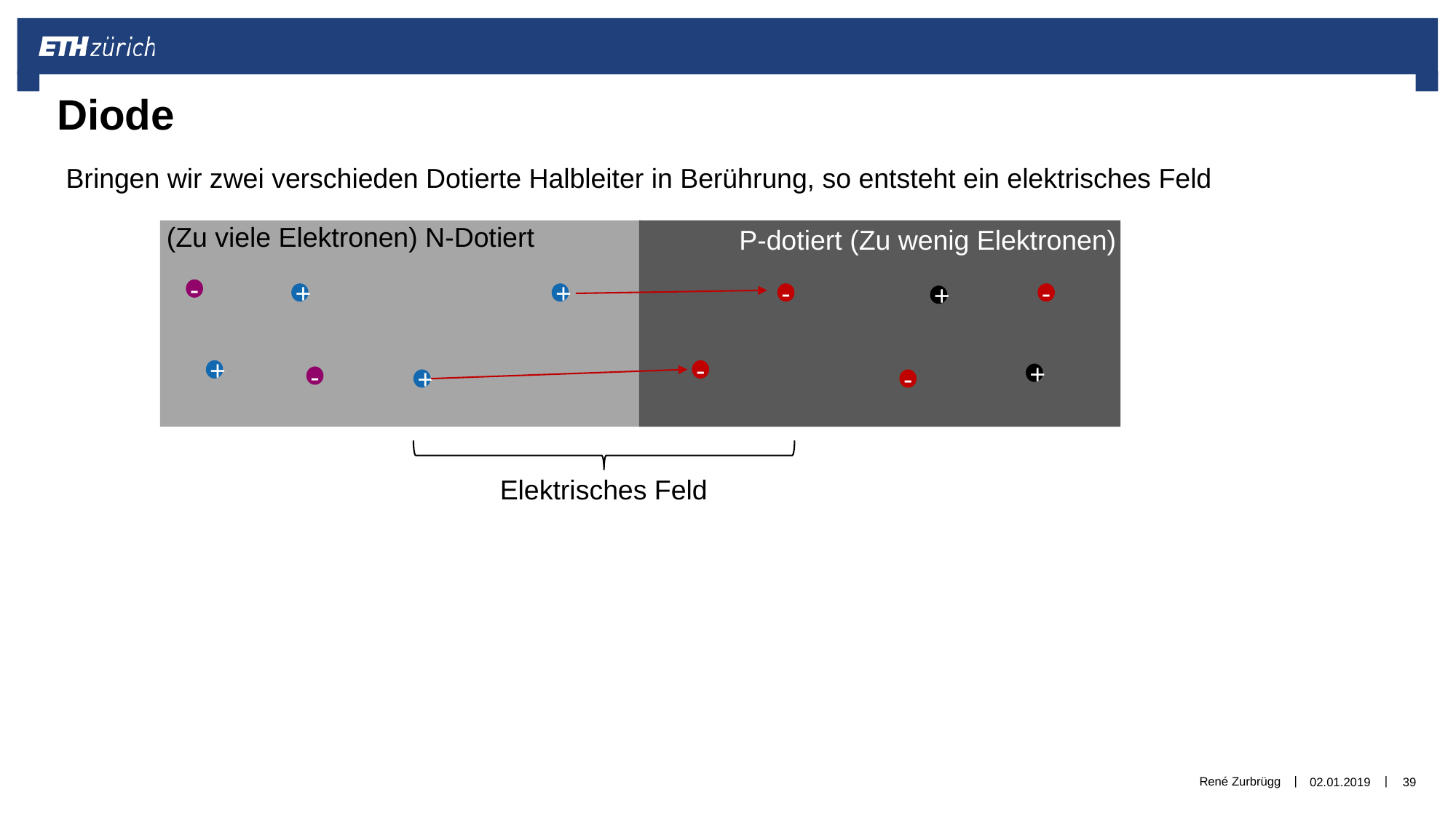

Diode
Bringen wir zwei verschieden Dotierte Halbleiter in Berührung, so entsteht ein elektrisches Feld
(Zu viele Elektronen) N-Dotiert
P-dotiert (Zu wenig Elektronen)

-
+
+
-
-
+
+
-
+
-
+
-
Elektrisches Feld
René Zurbrügg
02.01.2019
39